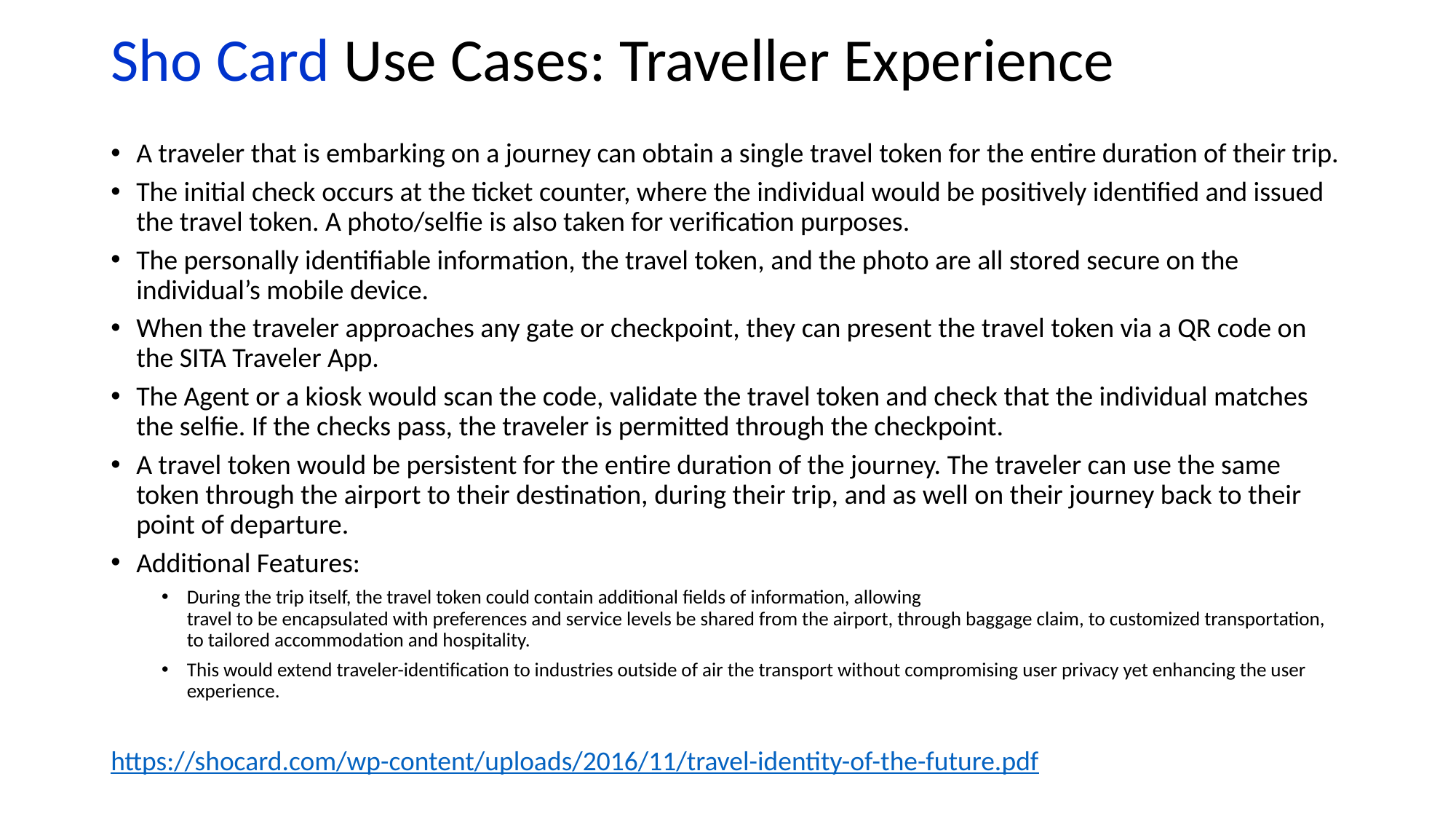

# Sho Card Use Cases: Traveller Experience
A traveler that is embarking on a journey can obtain a single travel token for the entire duration of their trip.
The initial check occurs at the ticket counter, where the individual would be positively identified and issued the travel token. A photo/selfie is also taken for verification purposes.
The personally identifiable information, the travel token, and the photo are all stored secure on the individual’s mobile device.
When the traveler approaches any gate or checkpoint, they can present the travel token via a QR code on the SITA Traveler App.
The Agent or a kiosk would scan the code, validate the travel token and check that the individual matches the selfie. If the checks pass, the traveler is permitted through the checkpoint.
A travel token would be persistent for the entire duration of the journey. The traveler can use the same token through the airport to their destination, during their trip, and as well on their journey back to their point of departure.
Additional Features:
During the trip itself, the travel token could contain additional fields of information, allowing
travel to be encapsulated with preferences and service levels be shared from the airport, through baggage claim, to customized transportation, to tailored accommodation and hospitality.
This would extend traveler-identification to industries outside of air the transport without compromising user privacy yet enhancing the user experience.
https://shocard.com/wp-content/uploads/2016/11/travel-identity-of-the-future.pdf